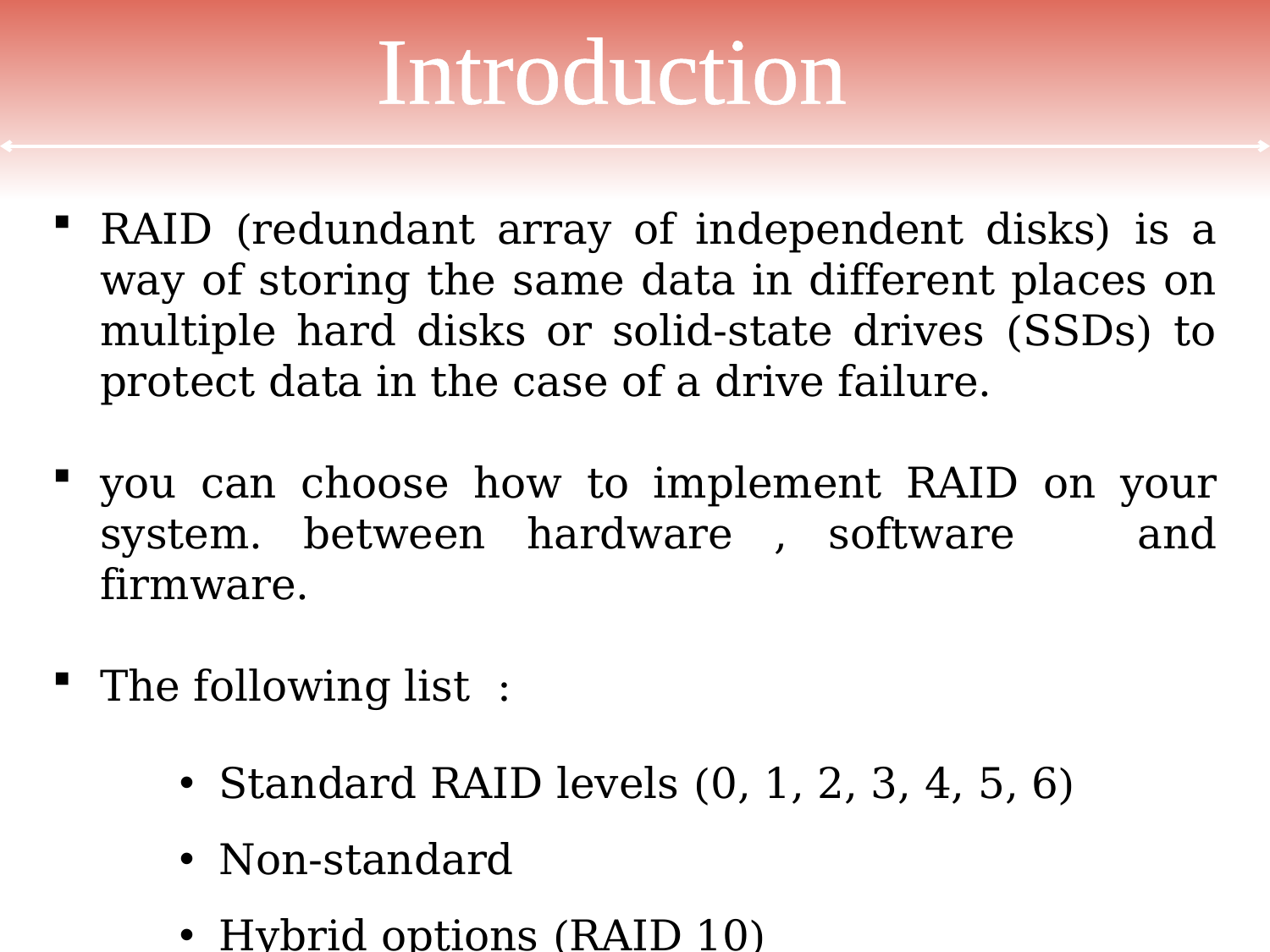

Introduction
RAID (redundant array of independent disks) is a way of storing the same data in different places on multiple hard disks or solid-state drives (SSDs) to protect data in the case of a drive failure.

you can choose how to implement RAID on your system. between hardware , software   and firmware.

The following list  :

Standard RAID levels (0, 1, 2, 3, 4, 5, 6)
Non-standard
Hybrid options (RAID 10)